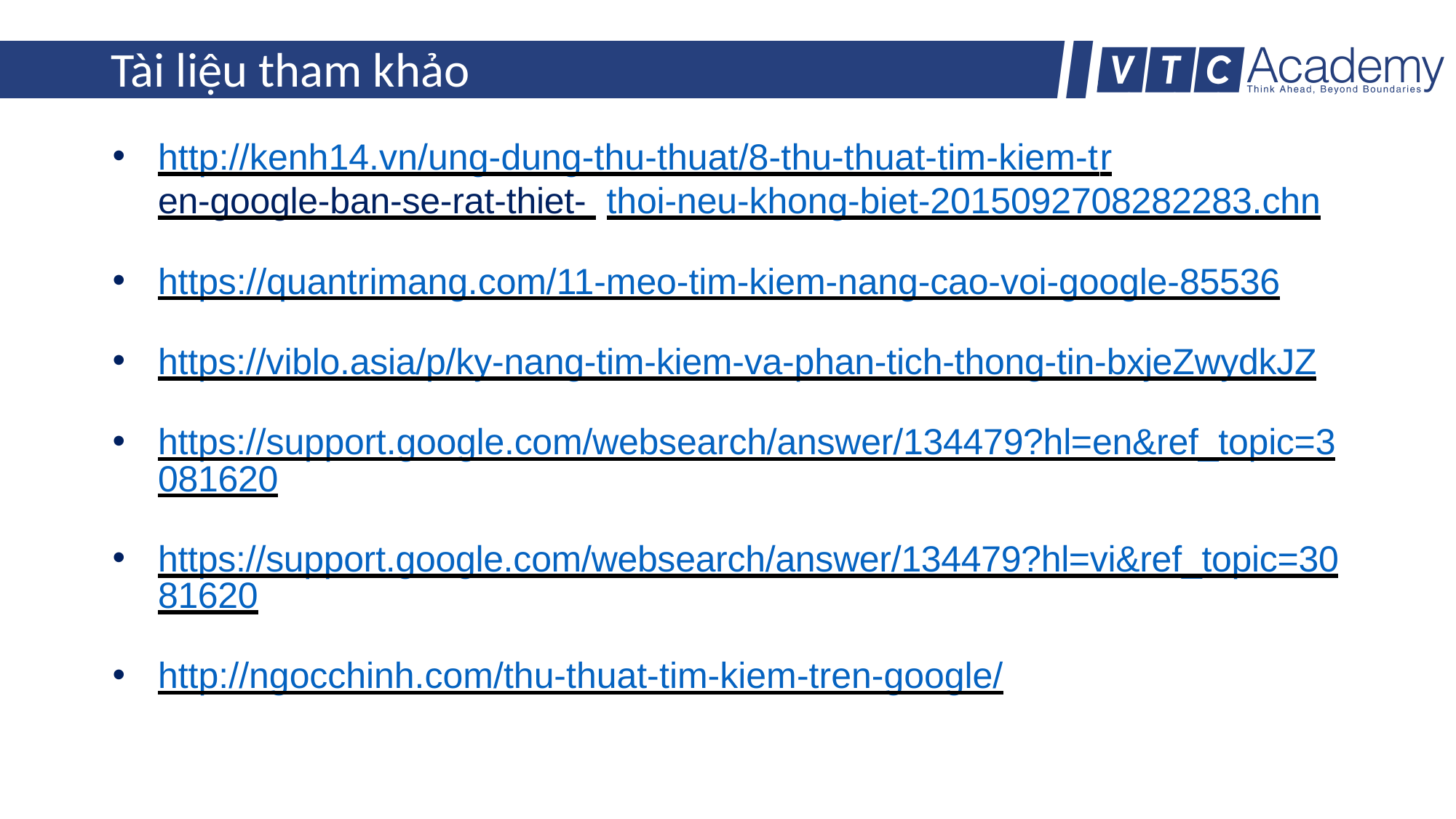

# Tài liệu tham khảo
http://kenh14.vn/ung-dung-thu-thuat/8-thu-thuat-tim-kiem-tren-google-ban-se-rat-thiet-  thoi-neu-khong-biet-2015092708282283.chn
https://quantrimang.com/11-meo-tim-kiem-nang-cao-voi-google-85536
https://viblo.asia/p/ky-nang-tim-kiem-va-phan-tich-thong-tin-bxjeZwydkJZ
https://support.google.com/websearch/answer/134479?hl=en&ref_topic=3081620
https://support.google.com/websearch/answer/134479?hl=vi&ref_topic=3081620
http://ngocchinh.com/thu-thuat-tim-kiem-tren-google/